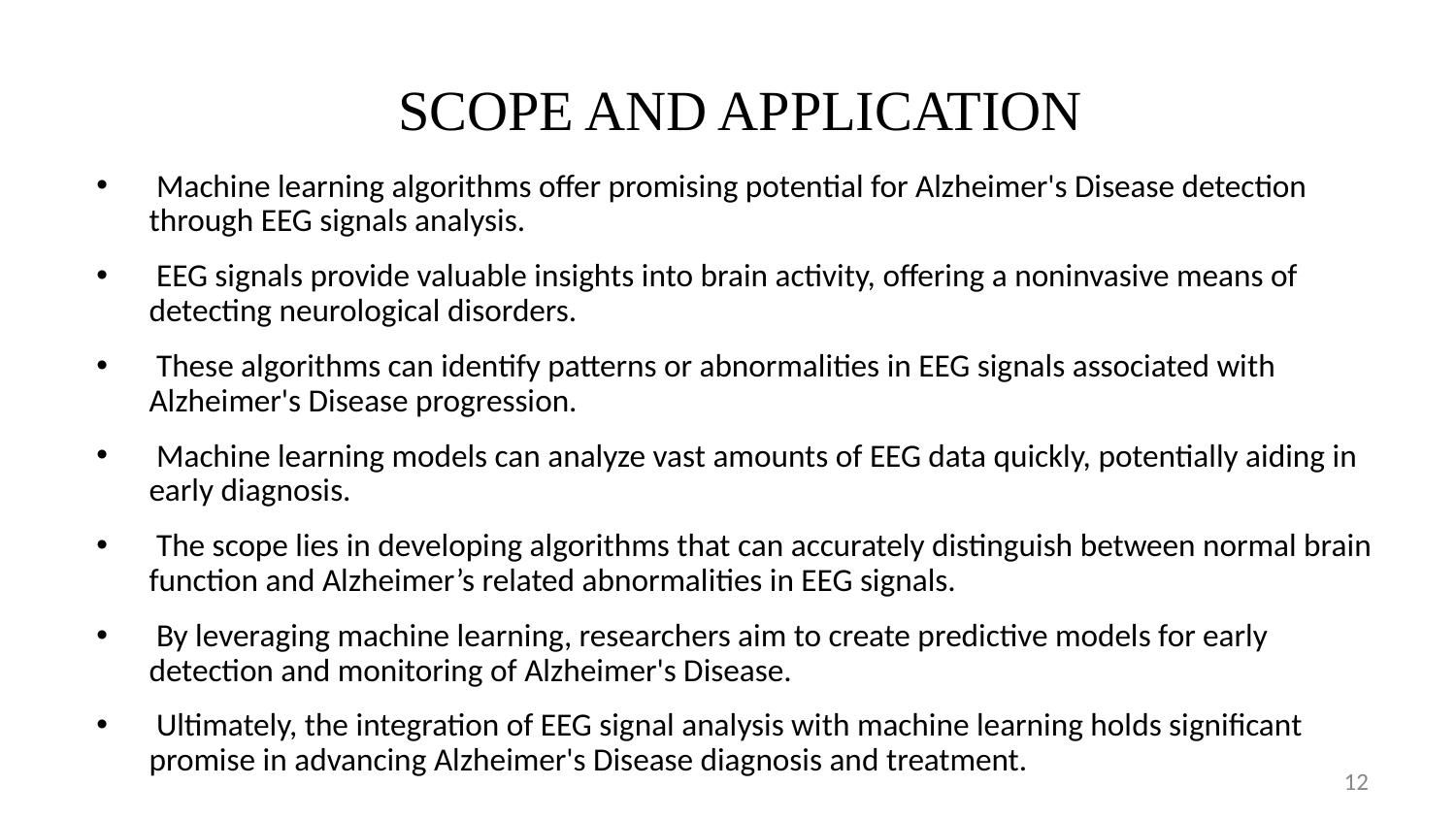

# SCOPE AND APPLICATION
 Machine learning algorithms offer promising potential for Alzheimer's Disease detection through EEG signals analysis.
 EEG signals provide valuable insights into brain activity, offering a noninvasive means of detecting neurological disorders.
 These algorithms can identify patterns or abnormalities in EEG signals associated with Alzheimer's Disease progression.
 Machine learning models can analyze vast amounts of EEG data quickly, potentially aiding in early diagnosis.
 The scope lies in developing algorithms that can accurately distinguish between normal brain function and Alzheimer’s related abnormalities in EEG signals.
 By leveraging machine learning, researchers aim to create predictive models for early detection and monitoring of Alzheimer's Disease.
 Ultimately, the integration of EEG signal analysis with machine learning holds significant promise in advancing Alzheimer's Disease diagnosis and treatment.

12